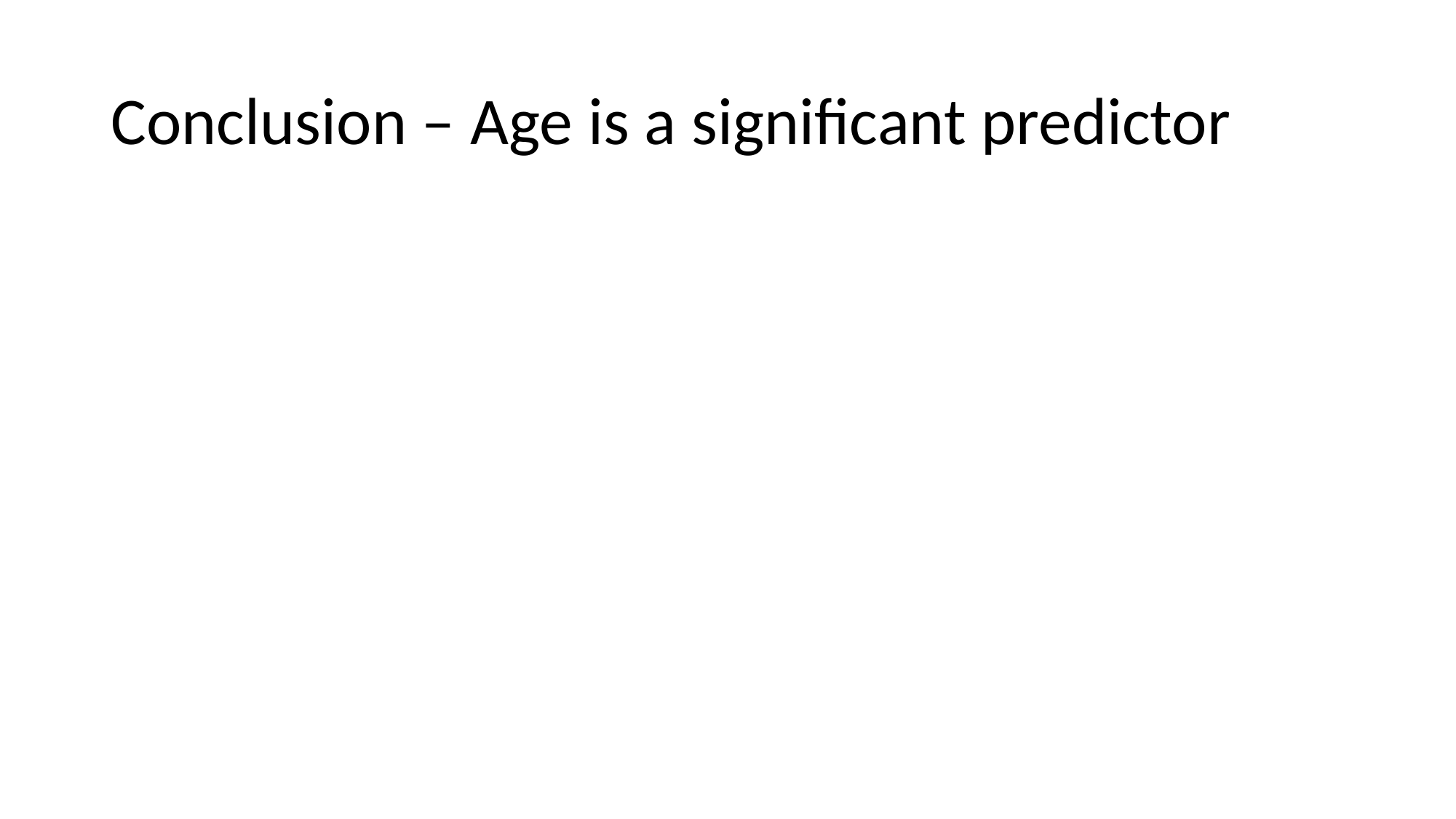

# Conclusion – Age is a significant predictor